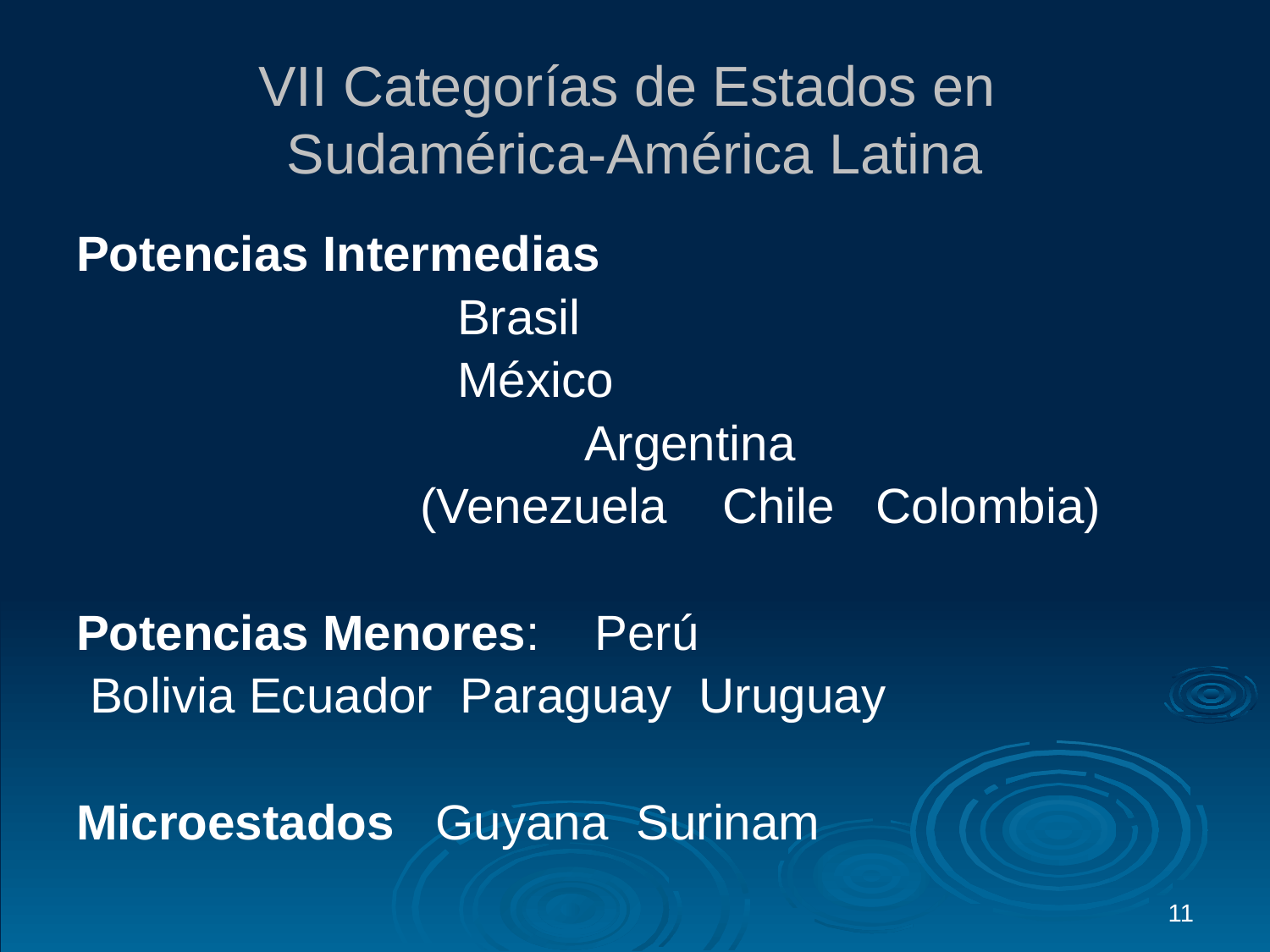

VII Categorías de Estados en
Sudamérica-América Latina
Potencias Intermedias
	  		Brasil
               		México
                           		Argentina
                         (Venezuela    Chile   Colombia)

Potencias Menores:    Perú
 Bolivia Ecuador  Paraguay  Uruguay

Microestados   Guyana  Surinam
11